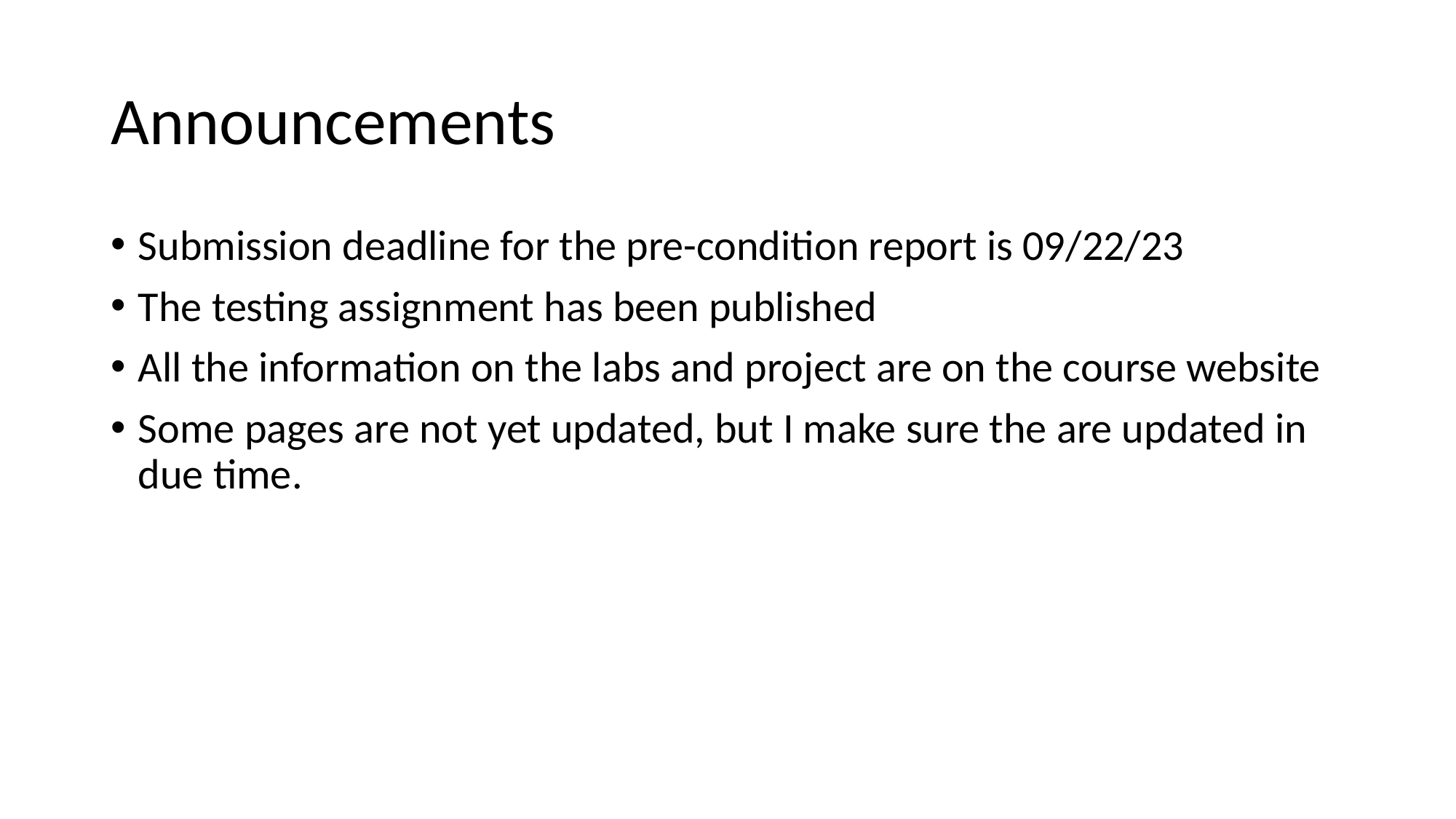

# Announcements
Submission deadline for the pre-condition report is 09/22/23
The testing assignment has been published
All the information on the labs and project are on the course website
Some pages are not yet updated, but I make sure the are updated in due time.